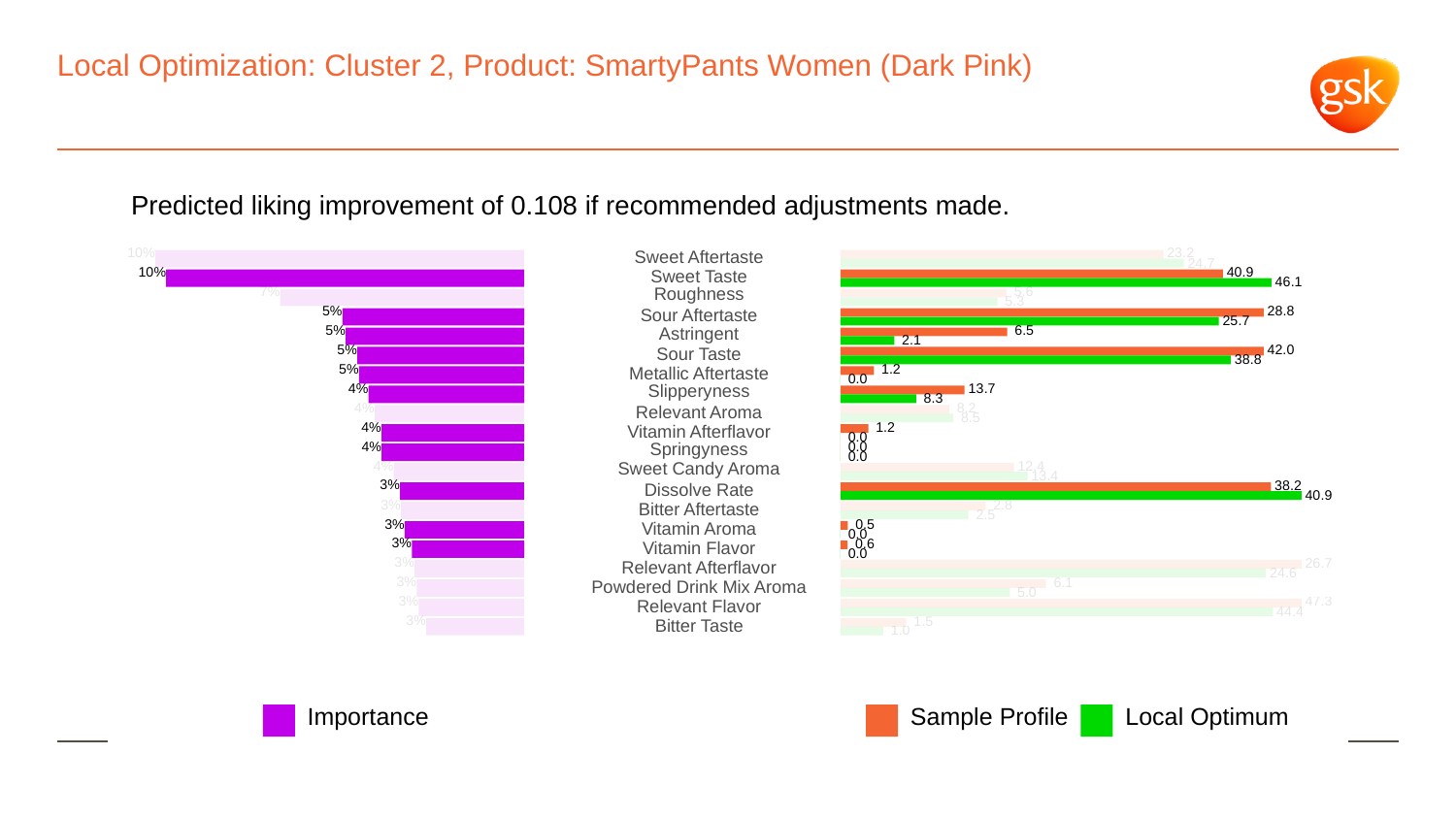

# Local Optimization: Cluster 2, Product: SmartyPants Women (Dark Pink)

Predicted liking improvement of 0.108 if recommended adjustments made.

10%
 23.2

Sweet Aftertaste
 24.7

10%
 40.9

Sweet Taste
 46.1

7%
Roughness
  5.6

  5.3

5%
 28.8

Sour Aftertaste
 25.7

5%
Astringent
  6.5

  2.1

5%
 42.0

Sour Taste
 38.8

5%
  1.2

Metallic Aftertaste
  0.0

4%
Slipperyness
 13.7

  8.3

4%
  8.2

Relevant Aroma
  8.5

4%
  1.2

Vitamin Afterflavor
  0.0

4%
Springyness
  0.0

  0.0

4%
Sweet Candy Aroma
 12.4

 13.4

3%
 38.2

Dissolve Rate
 40.9

3%
  2.8

Bitter Aftertaste
  2.5

3%
  0.5

Vitamin Aroma
  0.0

3%
  0.6

Vitamin Flavor
  0.0

3%
 26.7

Relevant Afterflavor
 24.6

3%
  6.1

Powdered Drink Mix Aroma
  5.0

3%
 47.3

Relevant Flavor
 44.4

3%
  1.5

Bitter Taste
  1.0

Local Optimum
Sample Profile
Importance